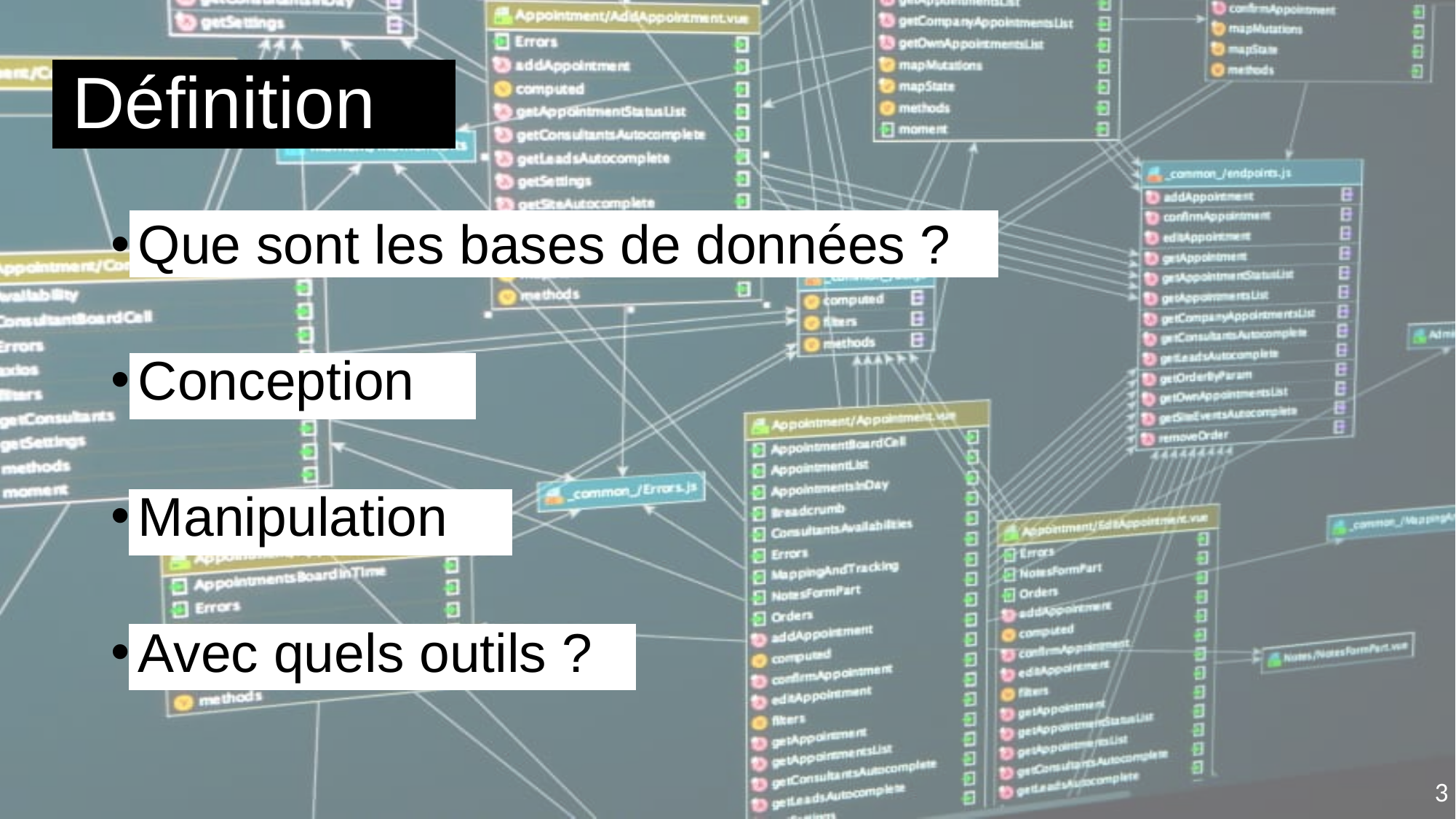

# Définition

Que sont les bases de données ?

Conception

Manipulation

Avec quels outils ?

3